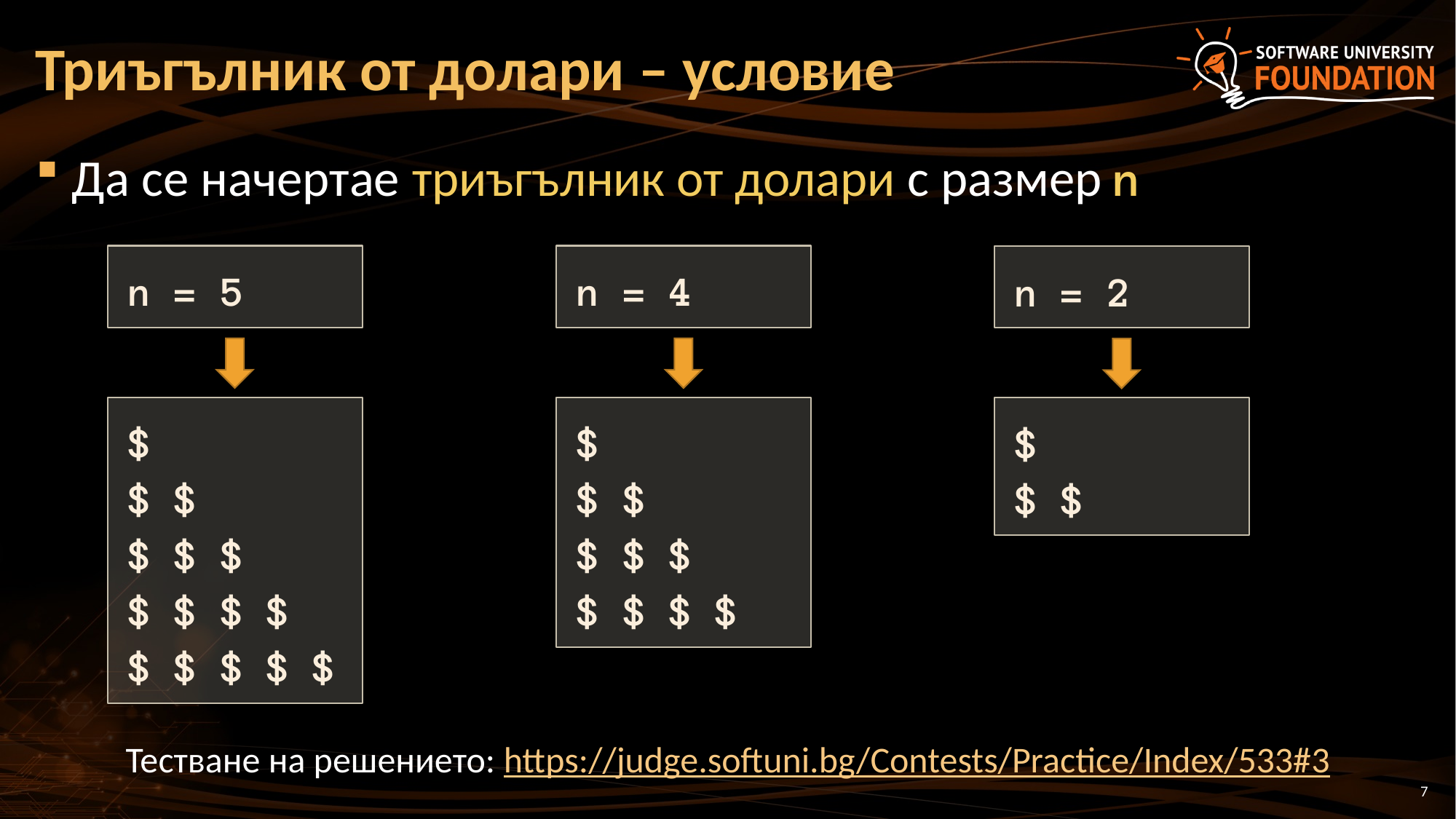

# Триъгълник от долари – условие
Да се начертае триъгълник от долари с размер n
n = 5

$
$ $
$ $ $
$ $ $ $
$ $ $ $ $
n = 4

$
$ $
$ $ $
$ $ $ $
n = 2

$
$ $
Тестване на решението: https://judge.softuni.bg/Contests/Practice/Index/533#3
7